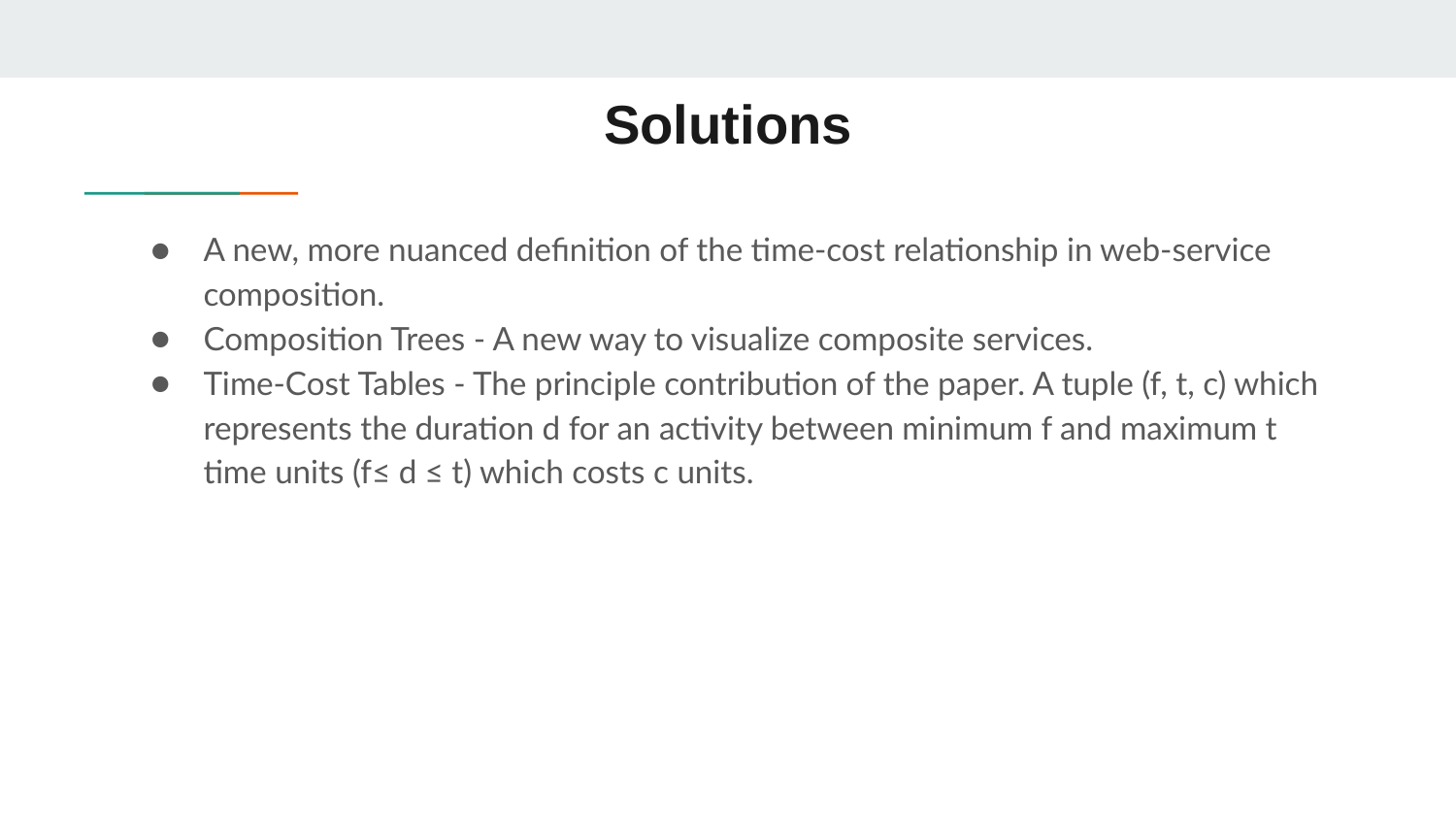

# Solutions
A new, more nuanced definition of the time-cost relationship in web-service composition.
Composition Trees - A new way to visualize composite services.
Time-Cost Tables - The principle contribution of the paper. A tuple (f, t, c) which represents the duration d for an activity between minimum f and maximum t time units (f≤ d ≤ t) which costs c units.